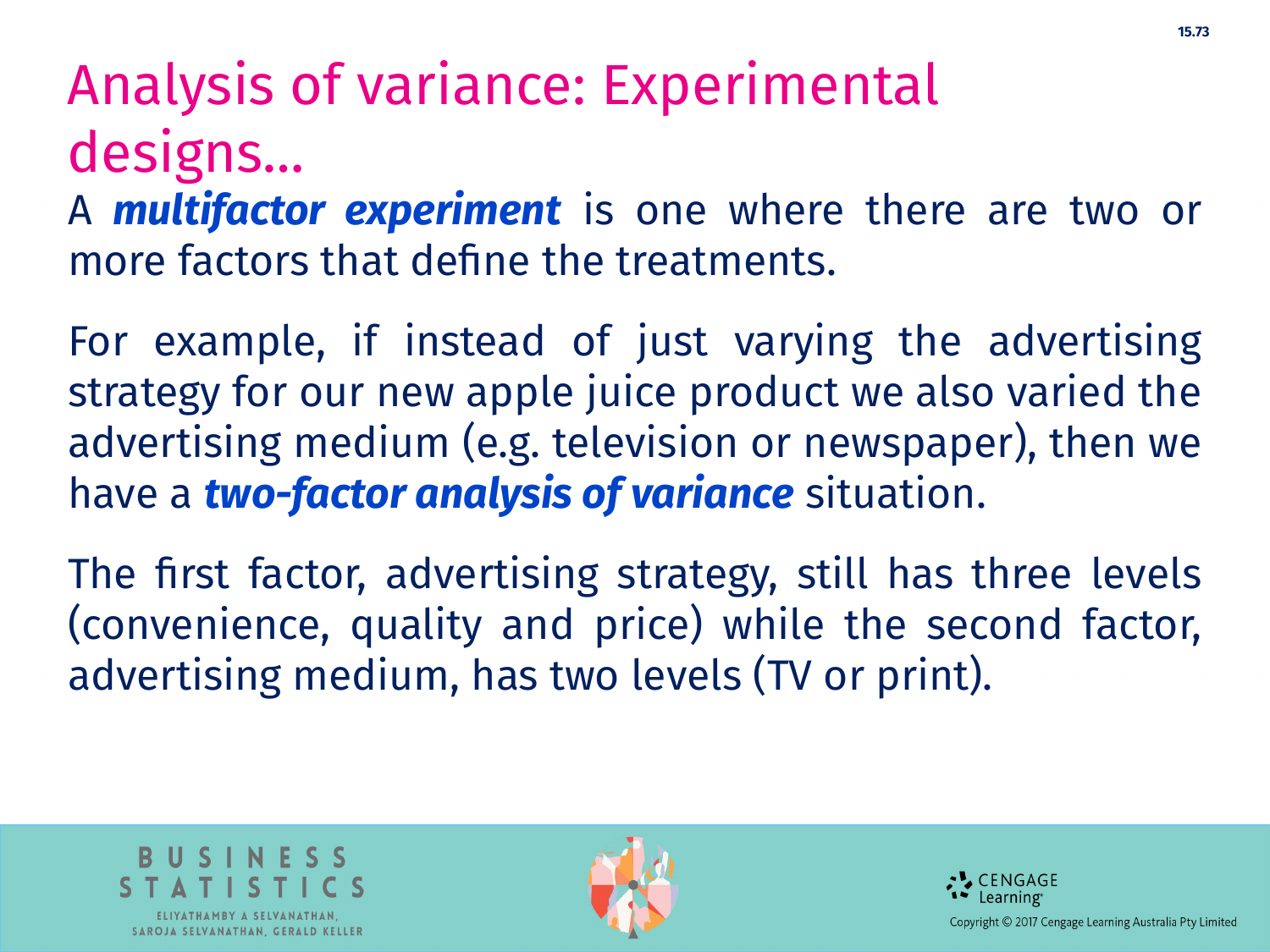

15.73
# Analysis of variance: Experimental designs…
A multifactor experiment is one where there are two or more factors that define the treatments.
For example, if instead of just varying the advertising strategy for our new apple juice product we also varied the advertising medium (e.g. television or newspaper), then we have a two-factor analysis of variance situation.
The first factor, advertising strategy, still has three levels (convenience, quality and price) while the second factor, advertising medium, has two levels (TV or print).